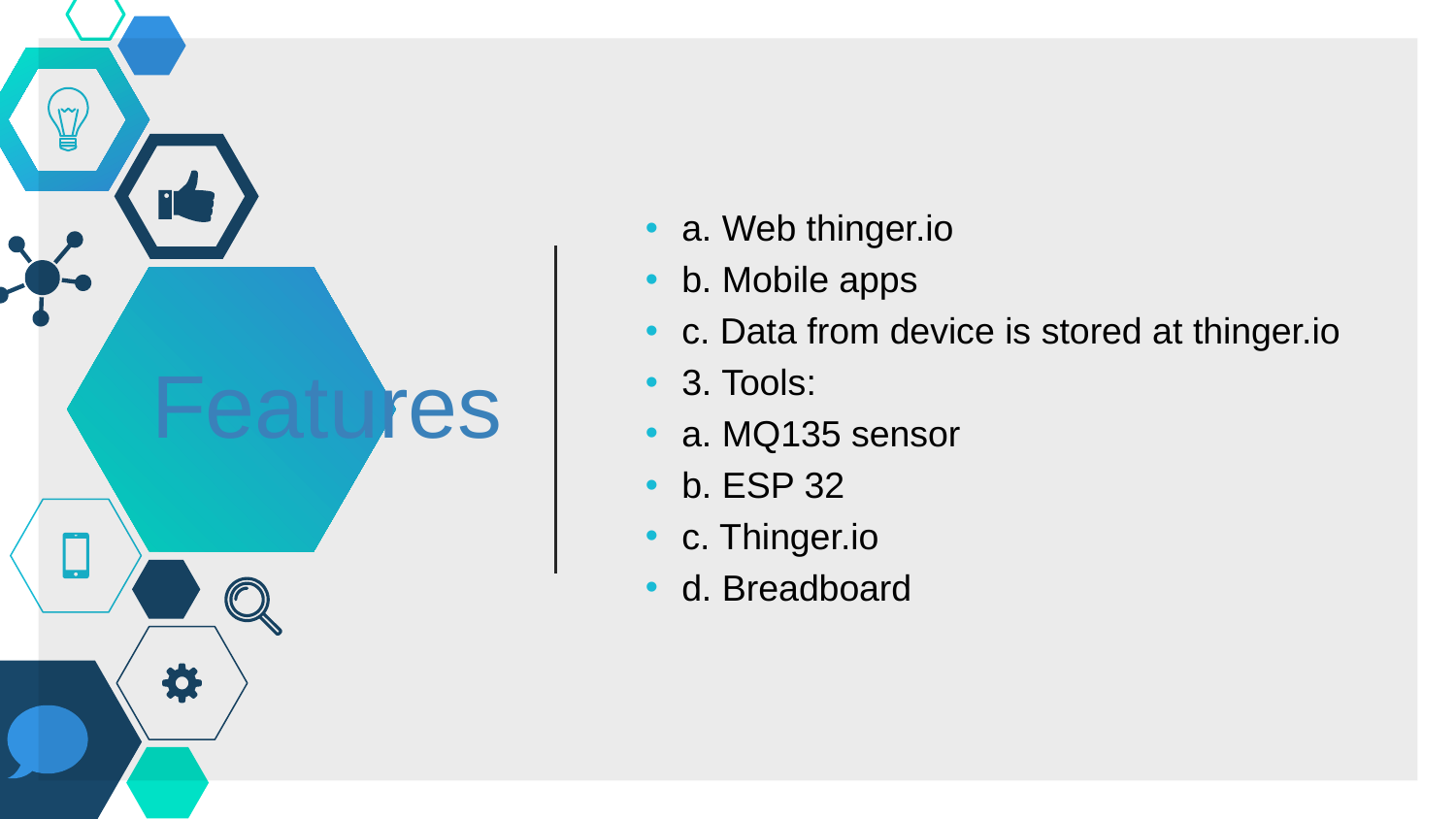

# Features
a. Web thinger.io
b. Mobile apps
c. Data from device is stored at thinger.io
3. Tools:
a. MQ135 sensor
b. ESP 32
c. Thinger.io
d. Breadboard